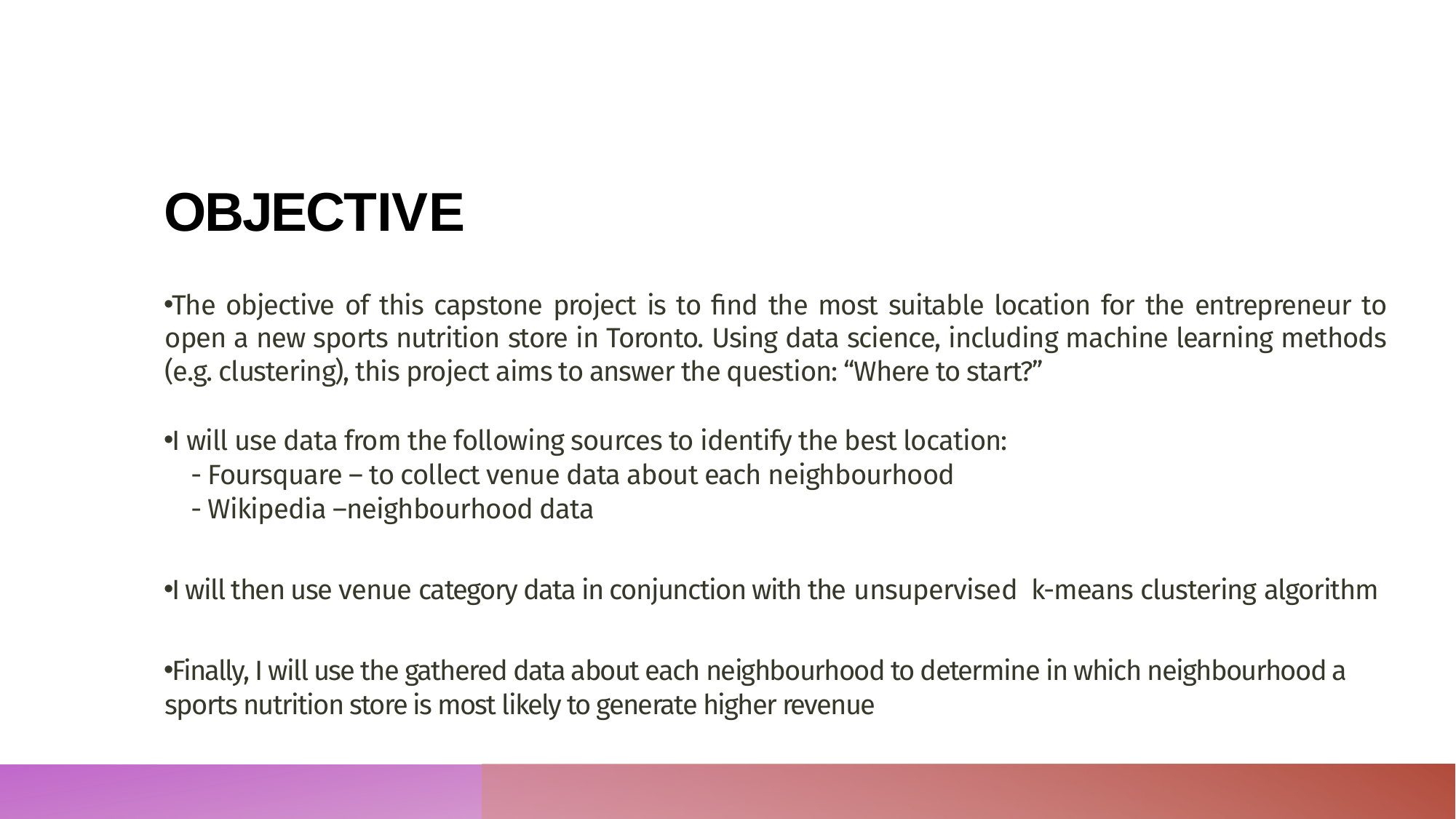

# Objective

The objective of this capstone project is to find the most suitable location for the entrepreneur to open a new sports nutrition store in Toronto. Using data science, including machine learning methods (e.g. clustering), this project aims to answer the question: “Where to start?”

I will use data from the following sources to identify the best location:
	- Foursquare – to collect venue data about each neighbourhood
	- Wikipedia –neighbourhood data

I will then use venue category data in conjunction with the unsupervised  k-means clustering algorithm

Finally, I will use the gathered data about each neighbourhood to determine in which neighbourhood a sports nutrition store is most likely to generate higher revenue